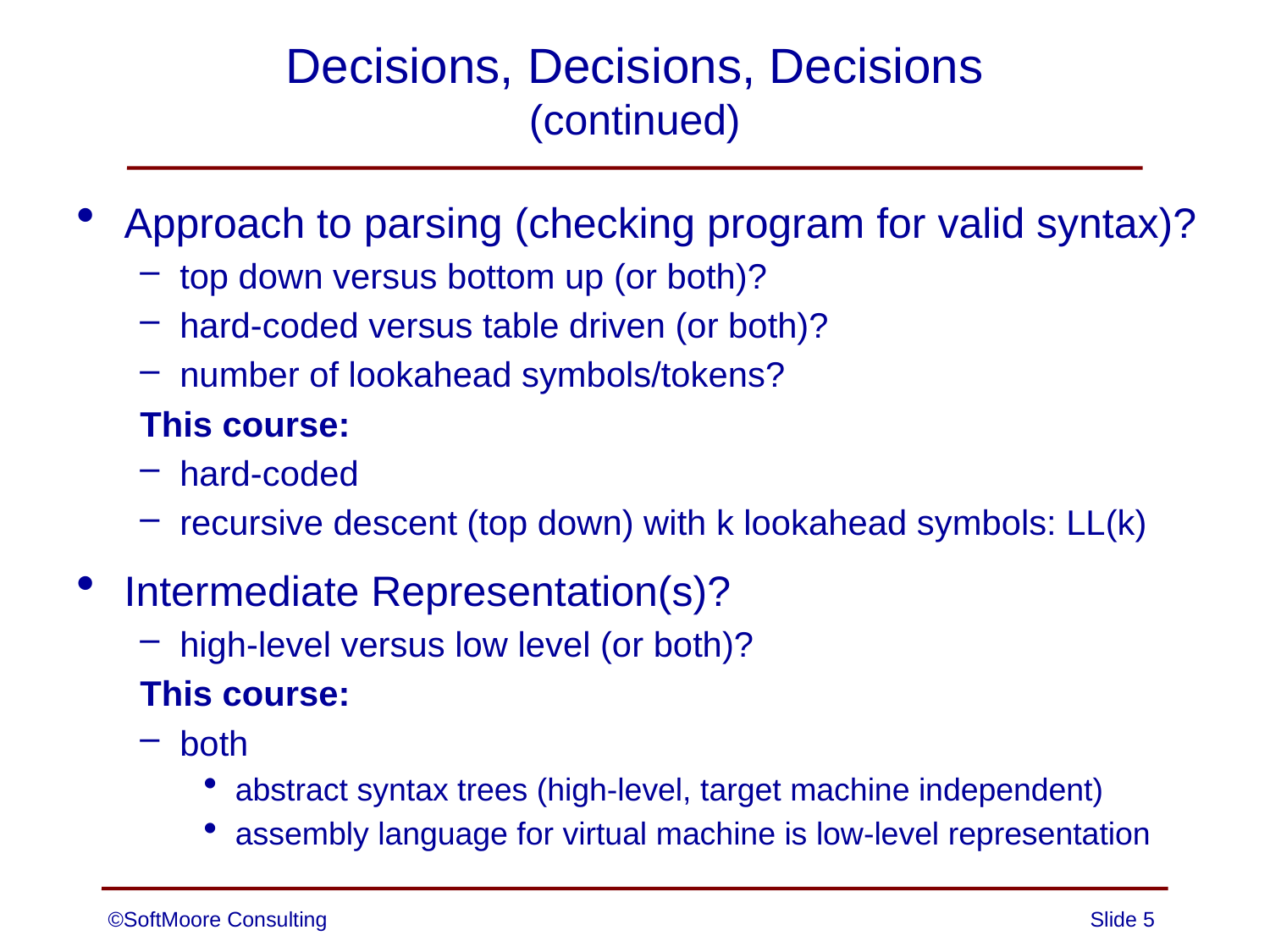

# Decisions, Decisions, Decisions (continued)
Approach to parsing (checking program for valid syntax)?
top down versus bottom up (or both)?
hard-coded versus table driven (or both)?
number of lookahead symbols/tokens?
This course:
hard-coded
recursive descent (top down) with k lookahead symbols: LL(k)
Intermediate Representation(s)?
high-level versus low level (or both)?
This course:
both
abstract syntax trees (high-level, target machine independent)
assembly language for virtual machine is low-level representation
©SoftMoore Consulting
Slide 5